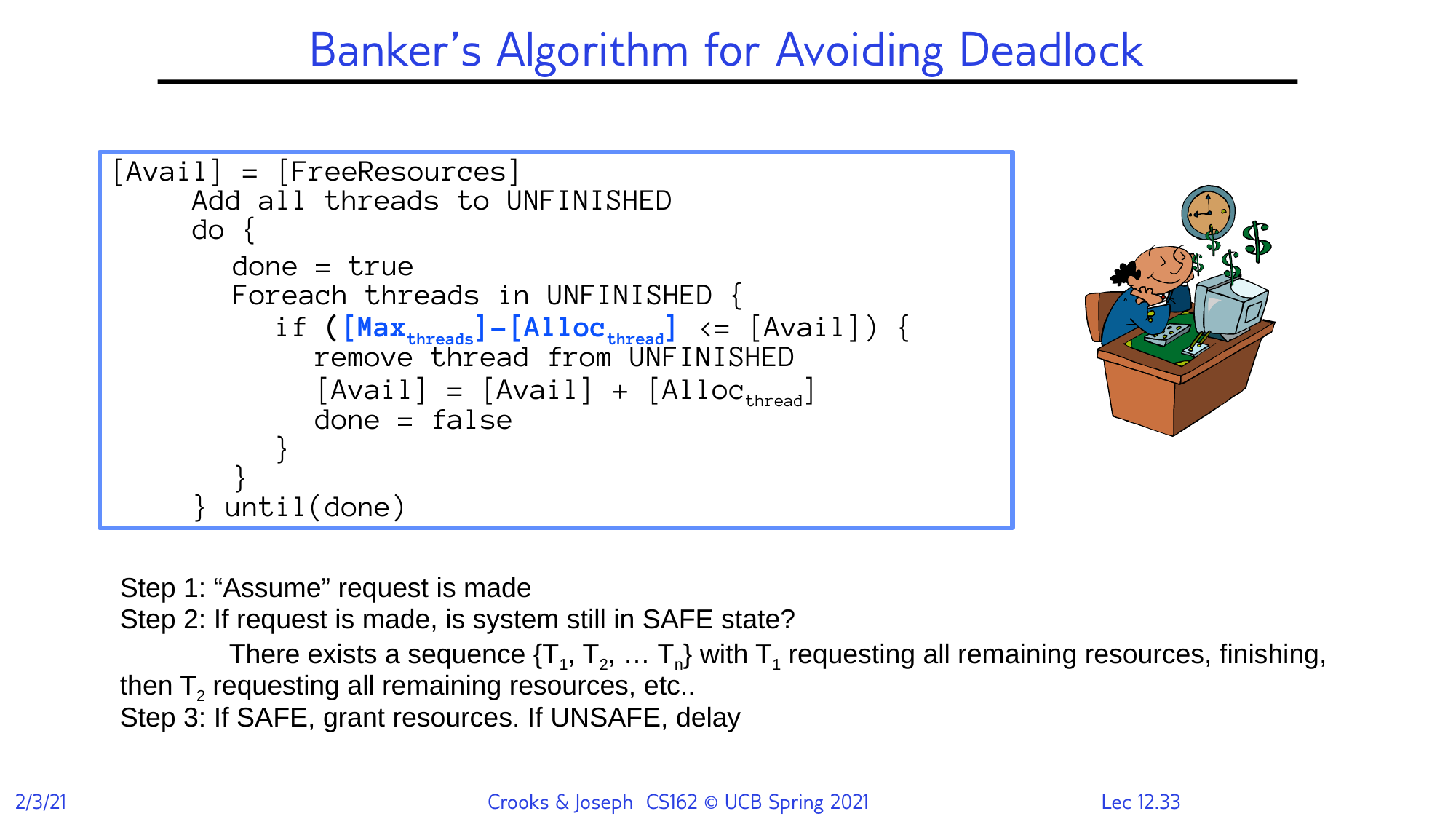

# Banker’s Algorithm for Avoiding Deadlock
[Avail] = [FreeResources]
	Add all threads to UNFINISHED
	do {
		done = true
		Foreach threads in UNFINISHED {
			if ([Maxthreads]-[Allocthread] <= [Avail]) {
 				remove thread from UNFINISHED
				[Avail] = [Avail] + [Allocthread]
				done = false
			}
		}
	} until(done)

Step 1: “Assume” request is made
Step 2: If request is made, is system still in SAFE state?
	There exists a sequence {T1, T2, … Tn} with T1 requesting all remaining resources, finishing, then T2 requesting all remaining resources, etc..
Step 3: If SAFE, grant resources. If UNSAFE, delay